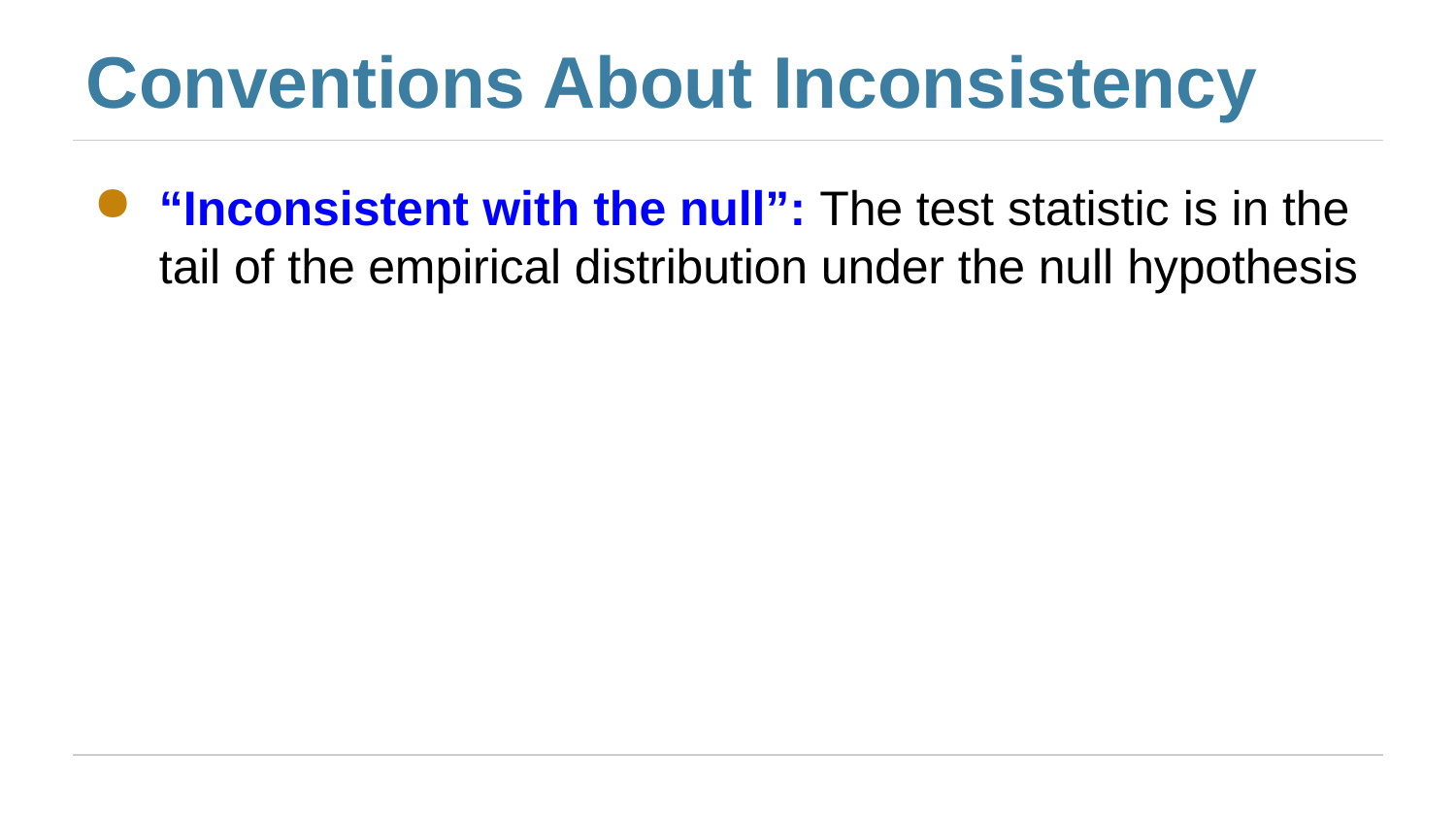

# Conventions About Inconsistency
“Inconsistent with the null”: The test statistic is in the  tail of the empirical distribution under the null hypothesis